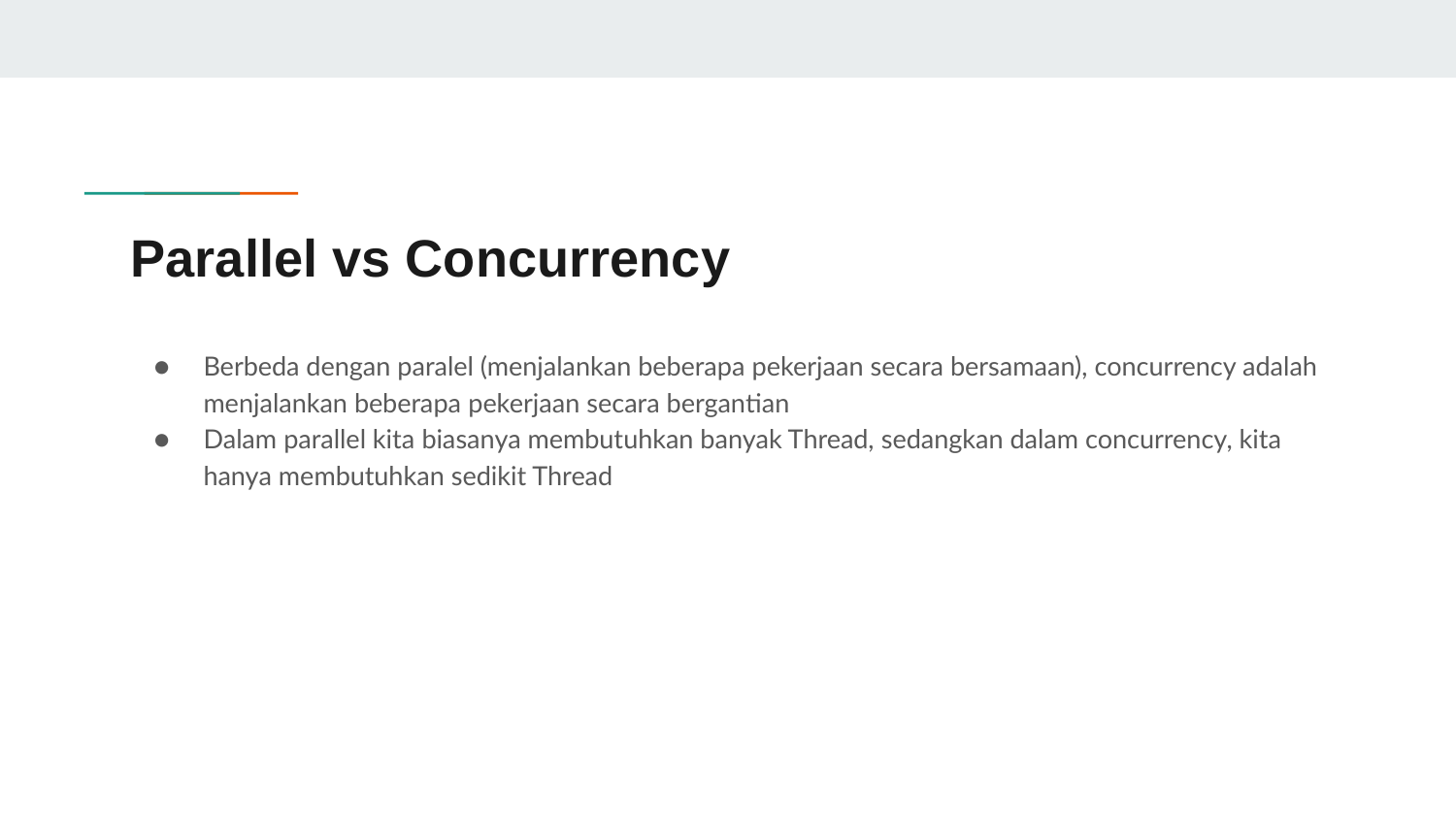

# Parallel vs Concurrency
Berbeda dengan paralel (menjalankan beberapa pekerjaan secara bersamaan), concurrency adalah menjalankan beberapa pekerjaan secara bergantian
Dalam parallel kita biasanya membutuhkan banyak Thread, sedangkan dalam concurrency, kita hanya membutuhkan sedikit Thread